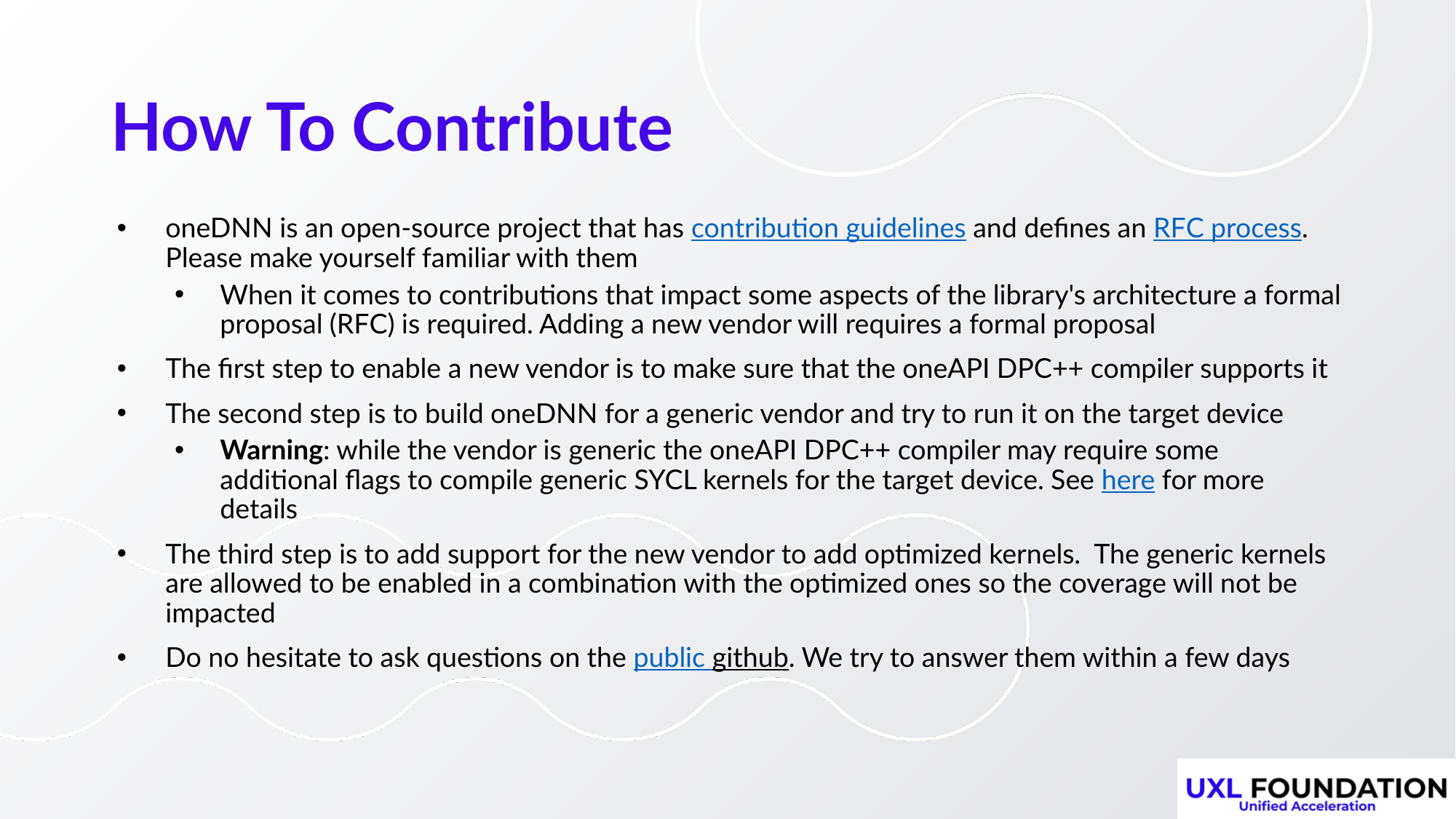

# How To Contribute
oneDNN is an open-source project that has contribution guidelines and defines an RFC process. Please make yourself familiar with them
When it comes to contributions that impact some aspects of the library's architecture a formal proposal (RFC) is required. Adding a new vendor will requires a formal proposal
The first step to enable a new vendor is to make sure that the oneAPI DPC++ compiler supports it
The second step is to build oneDNN for a generic vendor and try to run it on the target device
Warning: while the vendor is generic the oneAPI DPC++ compiler may require some additional flags to compile generic SYCL kernels for the target device. See here for more details
The third step is to add support for the new vendor to add optimized kernels.  The generic kernels are allowed to be enabled in a combination with the optimized ones so the coverage will not be impacted
Do no hesitate to ask questions on the public github. We try to answer them within a few days